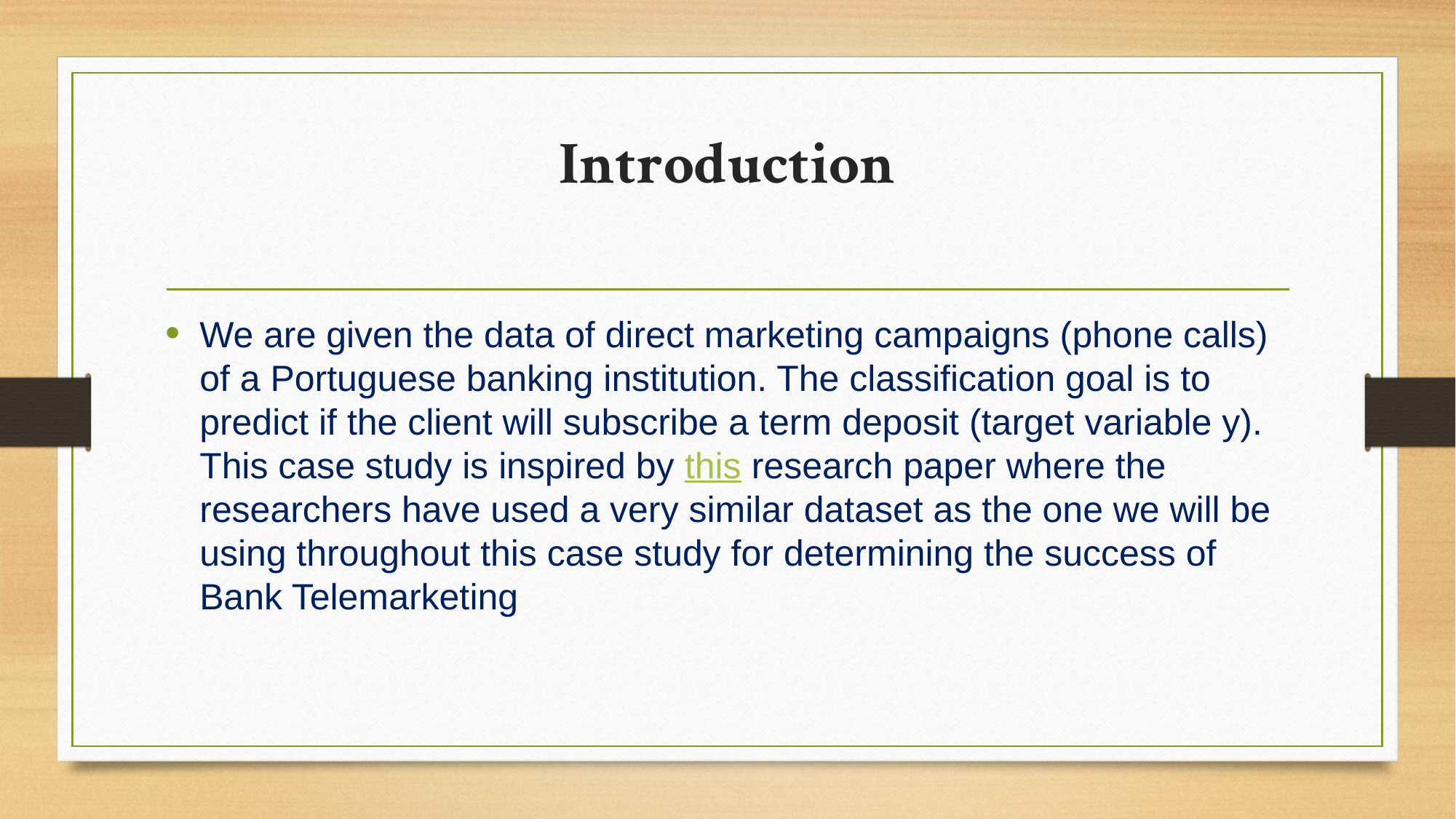

# Introduction
We are given the data of direct marketing campaigns (phone calls) of a Portuguese banking institution. The classification goal is to predict if the client will subscribe a term deposit (target variable y). This case study is inspired by this research paper where the researchers have used a very similar dataset as the one we will be using throughout this case study for determining the success of Bank Telemarketing